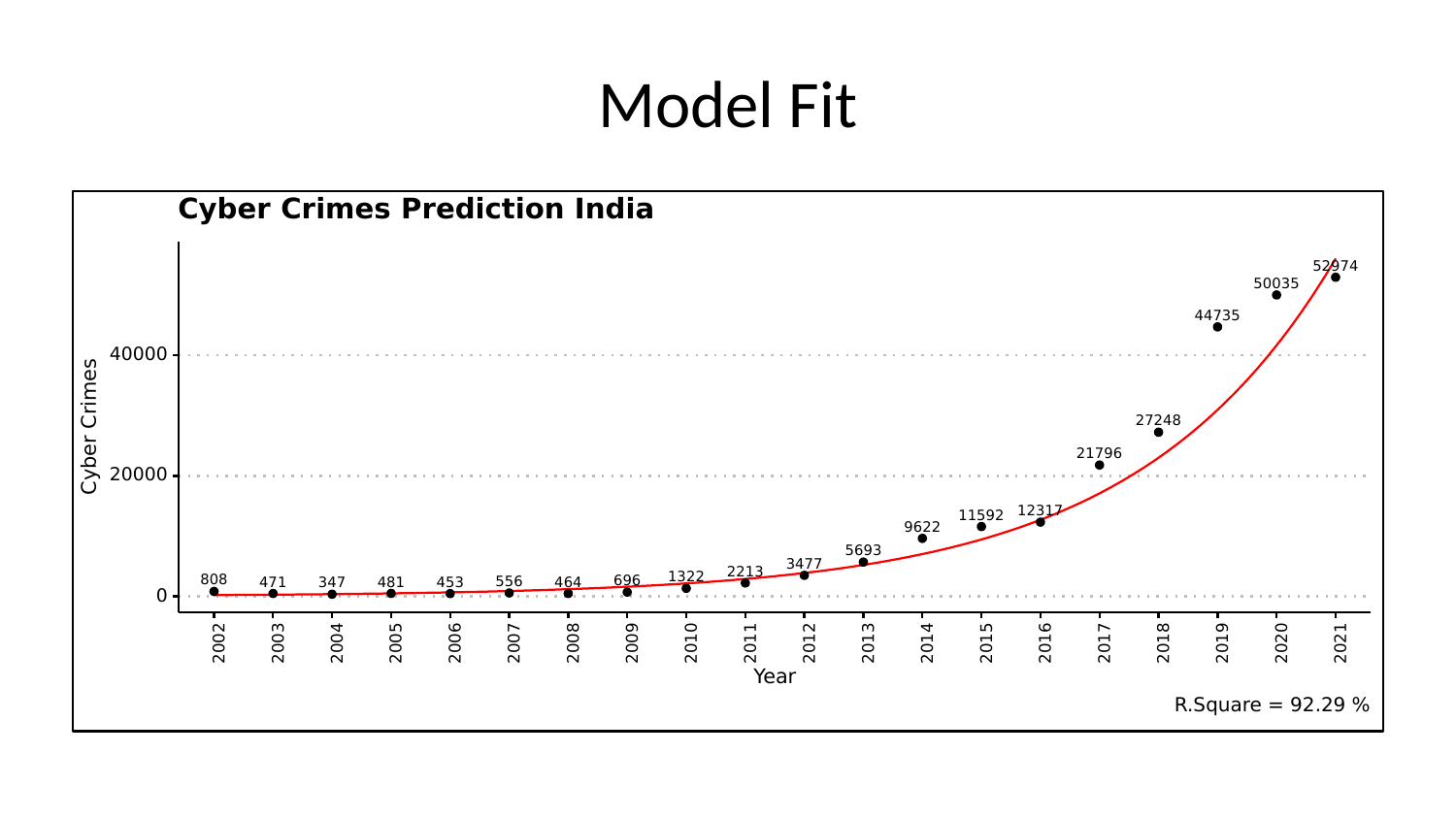

# Model Fit

Cyber Crimes Prediction India

52974

50035

44735

40000

27248
Cyber Crimes

21796

20000

12317
11592

9622

5693

3477
2213

1322
808
696
556
481
464
453
471
347

0

2002
2003
2004
2005
2006
2007
2008
2009
2010
2011
2012
2013
2014
2015
2016
2017
2018
2019
2020
2021
Year
R.Square = 92.29 %